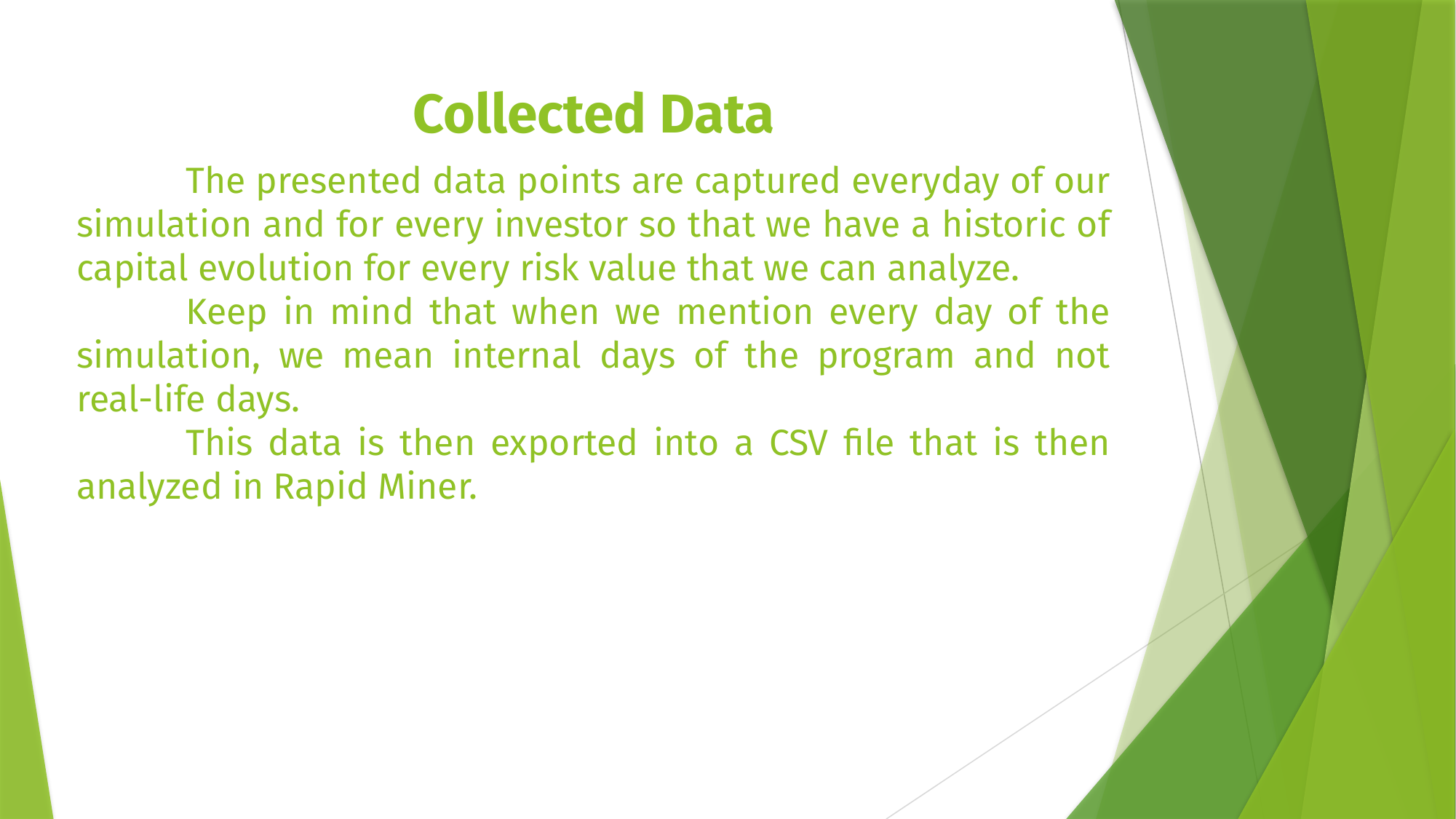

# Collected Data
	The presented data points are captured everyday of our simulation and for every investor so that we have a historic of capital evolution for every risk value that we can analyze.
	Keep in mind that when we mention every day of the simulation, we mean internal days of the program and not real-life days.
	This data is then exported into a CSV file that is then analyzed in Rapid Miner.